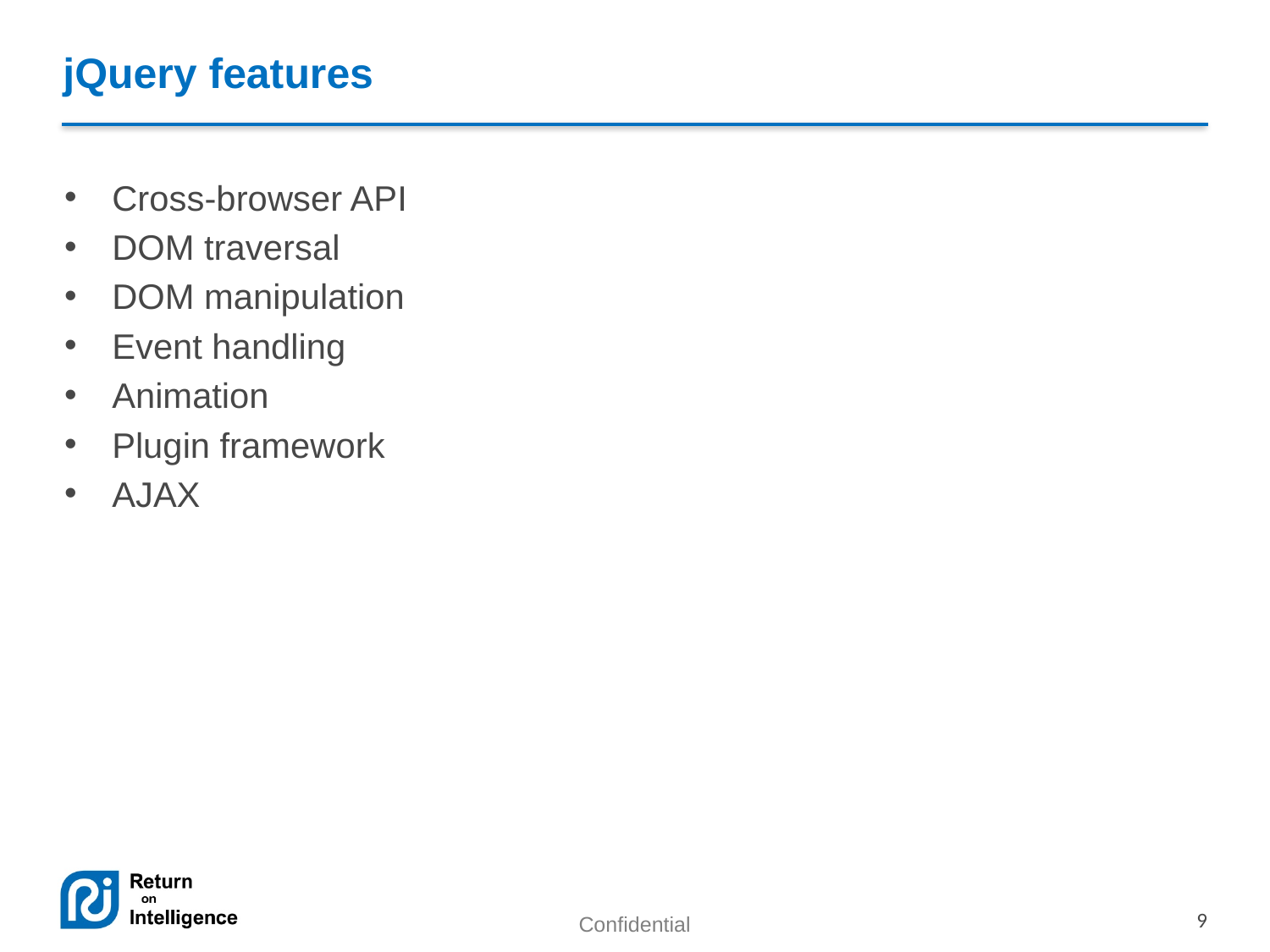

# jQuery features
Cross-browser API
DOM traversal
DOM manipulation
Event handling
Animation
Plugin framework
AJAX